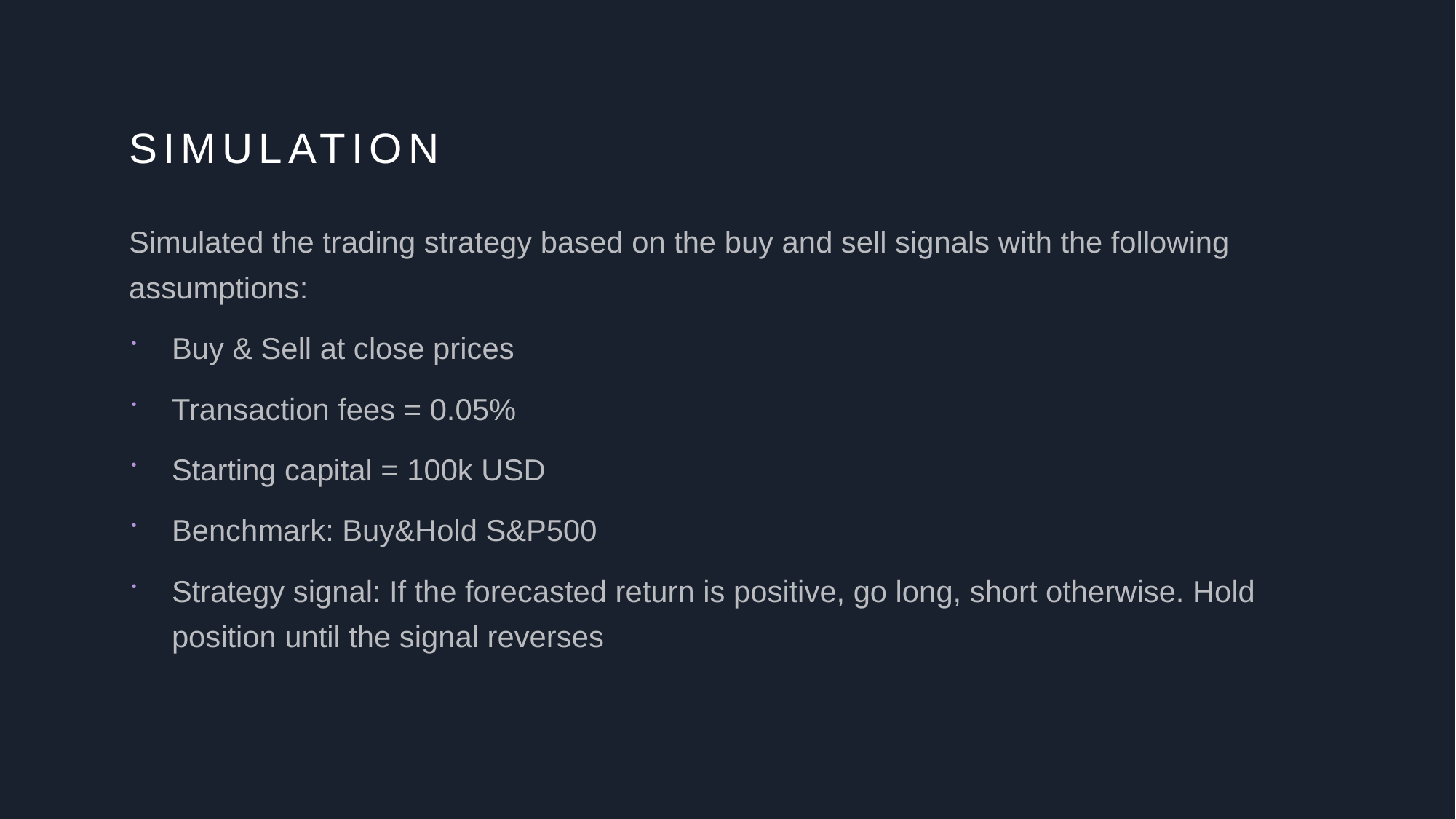

# Simulation
Simulated the trading strategy based on the buy and sell signals with the following assumptions:
Buy & Sell at close prices
Transaction fees = 0.05%
Starting capital = 100k USD
Benchmark: Buy&Hold S&P500
Strategy signal: If the forecasted return is positive, go long, short otherwise. Hold position until the signal reverses